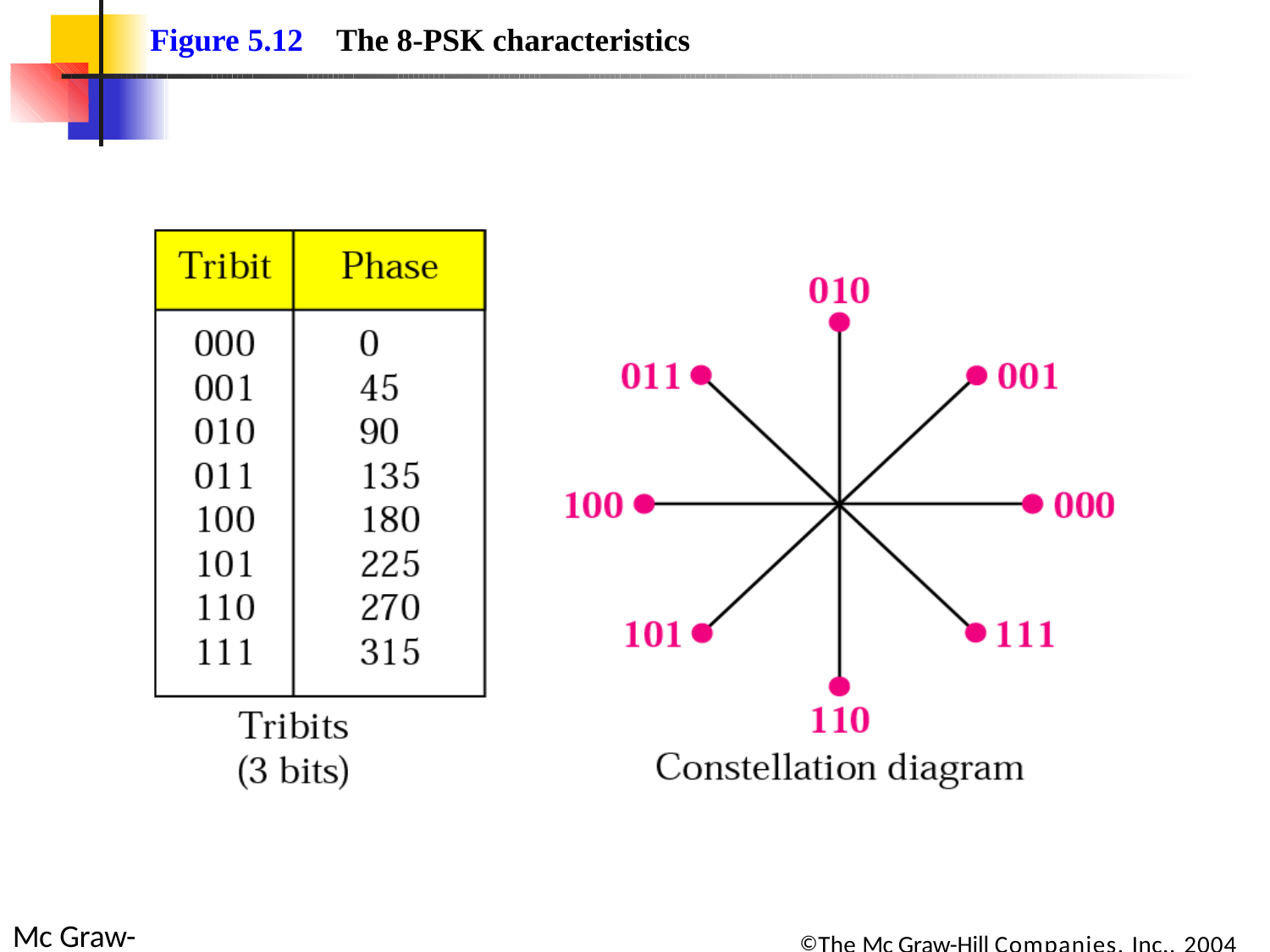

Figure 5.12
The 8-PSK characteristics

©The Mc Graw-Hill Companies, Inc., 2004
Mc Graw-Hill